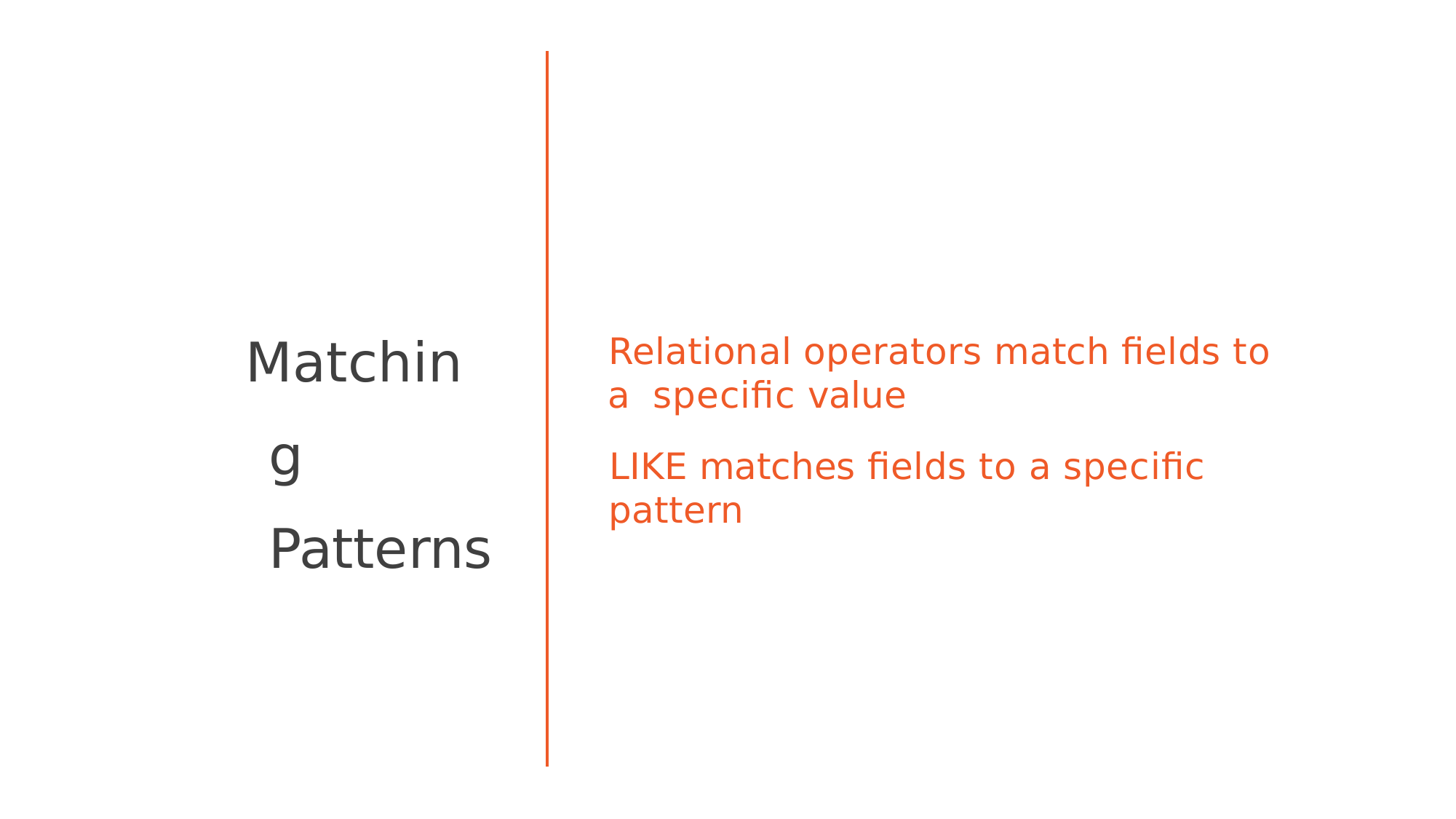

# Matching  Patterns
Relational operators match fields to a  specific value
LIKE matches fields to a specific pattern
12